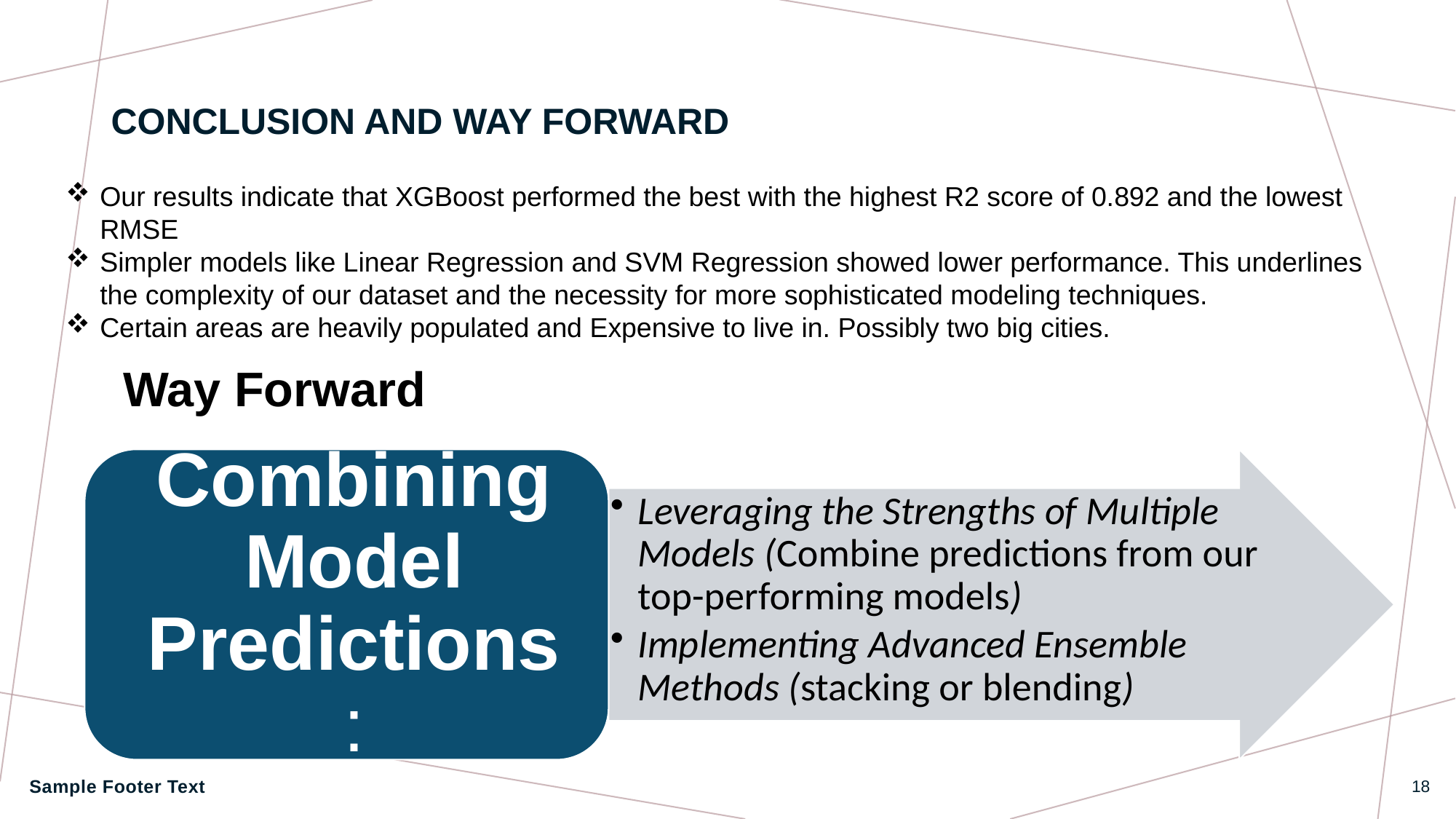

# Conclusion and Way Forward
Our results indicate that XGBoost performed the best with the highest R2 score of 0.892 and the lowest RMSE
Simpler models like Linear Regression and SVM Regression showed lower performance. This underlines the complexity of our dataset and the necessity for more sophisticated modeling techniques.
Certain areas are heavily populated and Expensive to live in. Possibly two big cities.

Way Forward
Leveraging the Strengths of Multiple Models (Combine predictions from our top-performing models)
Implementing Advanced Ensemble Methods (stacking or blending)
Combining Model Predictions:
Sample Footer Text
18